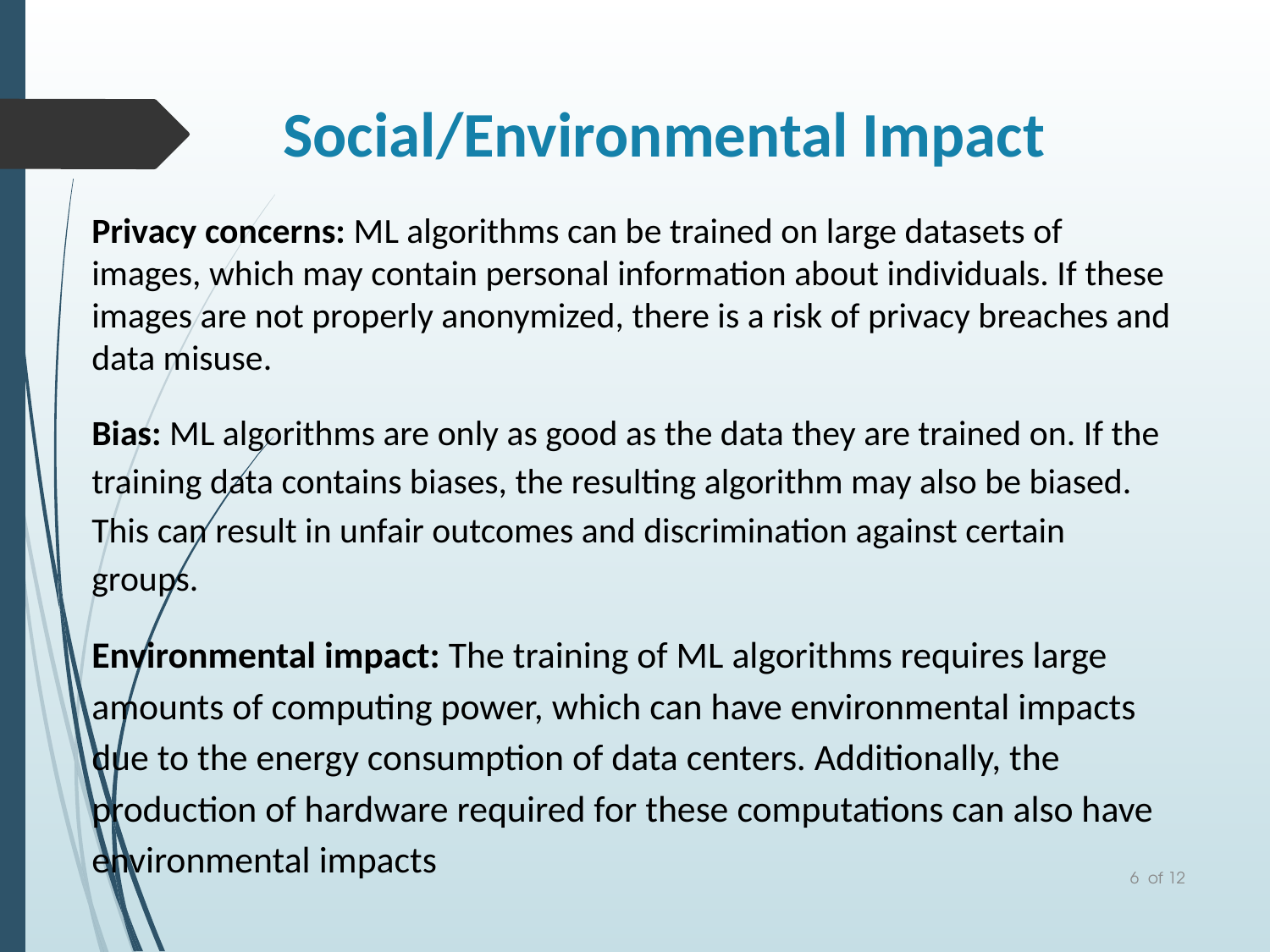

# Social/Environmental Impact
Privacy concerns: ML algorithms can be trained on large datasets of images, which may contain personal information about individuals. If these images are not properly anonymized, there is a risk of privacy breaches and data misuse.
Bias: ML algorithms are only as good as the data they are trained on. If the training data contains biases, the resulting algorithm may also be biased. This can result in unfair outcomes and discrimination against certain groups.
Environmental impact: The training of ML algorithms requires large amounts of computing power, which can have environmental impacts due to the energy consumption of data centers. Additionally, the production of hardware required for these computations can also have environmental impacts

6  of 12